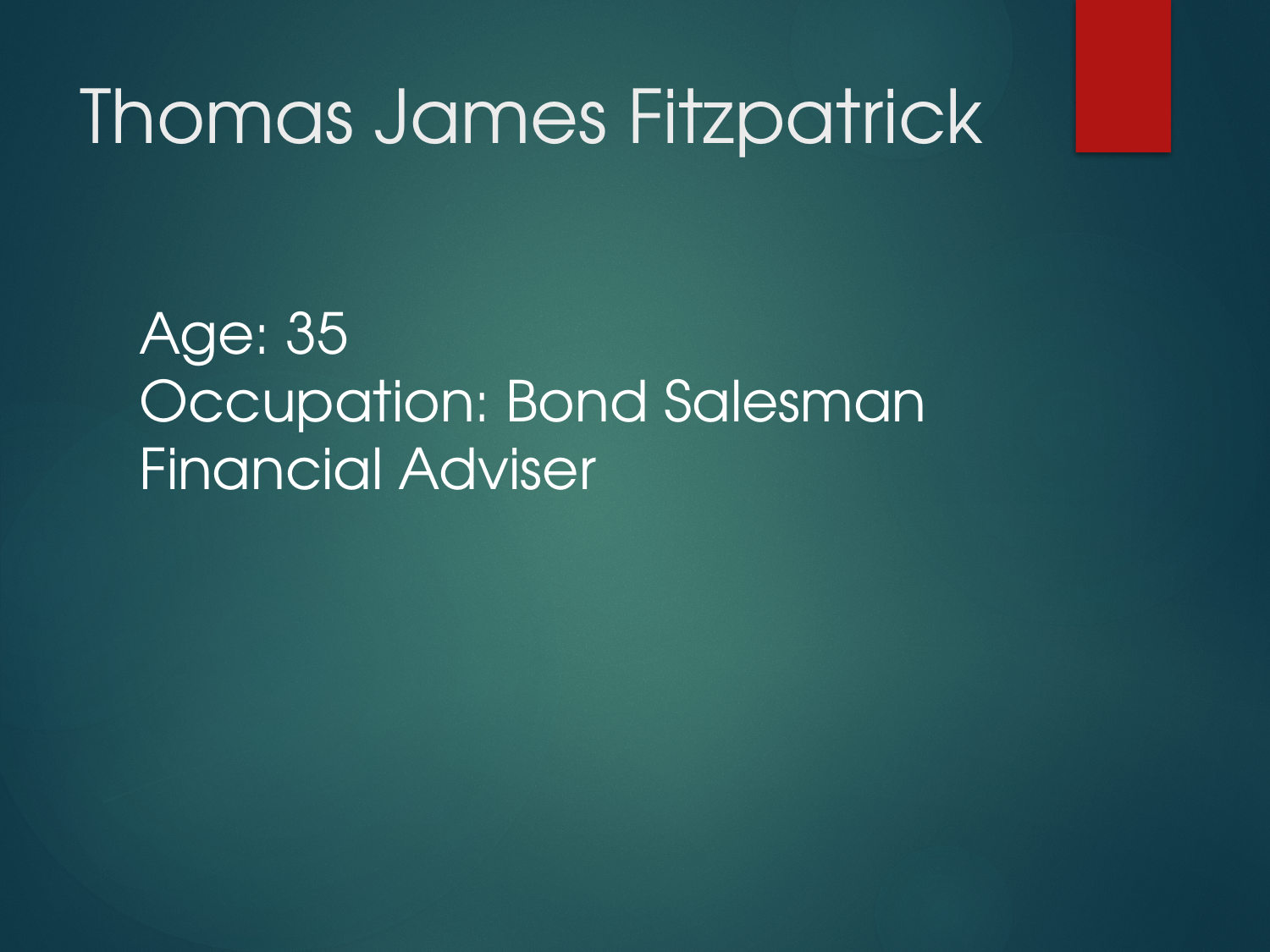

# Thomas James Fitzpatrick

Age: 35
Occupation: Bond Salesman Financial Adviser